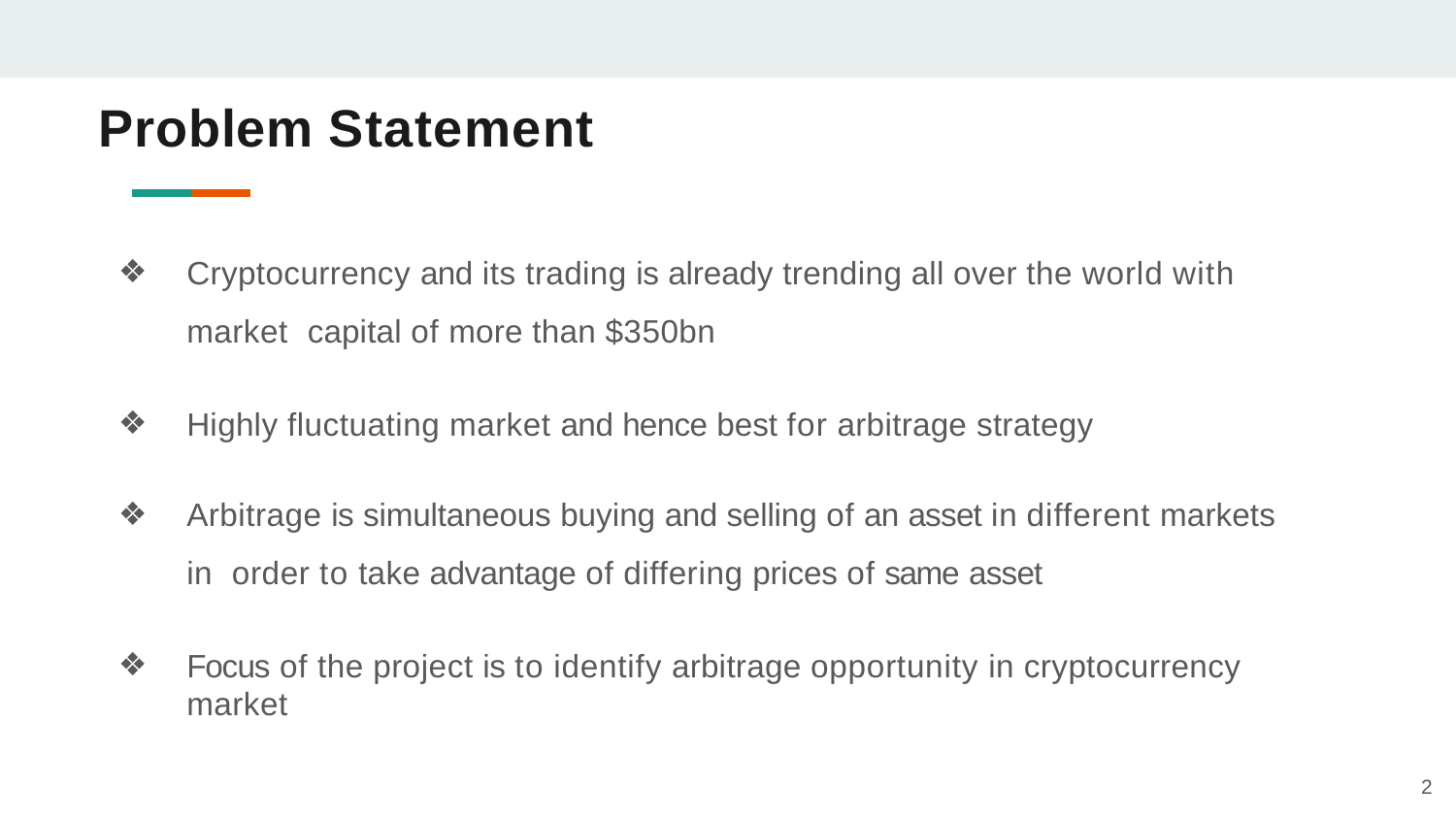

# Problem Statement
Cryptocurrency and its trading is already trending all over the world with market  capital of more than $350bn

Highly fluctuating market and hence best for arbitrage strategy
Arbitrage is simultaneous buying and selling of an asset in different markets in  order to take advantage of differing prices of same asset

Focus of the project is to identify arbitrage opportunity in cryptocurrency market
2